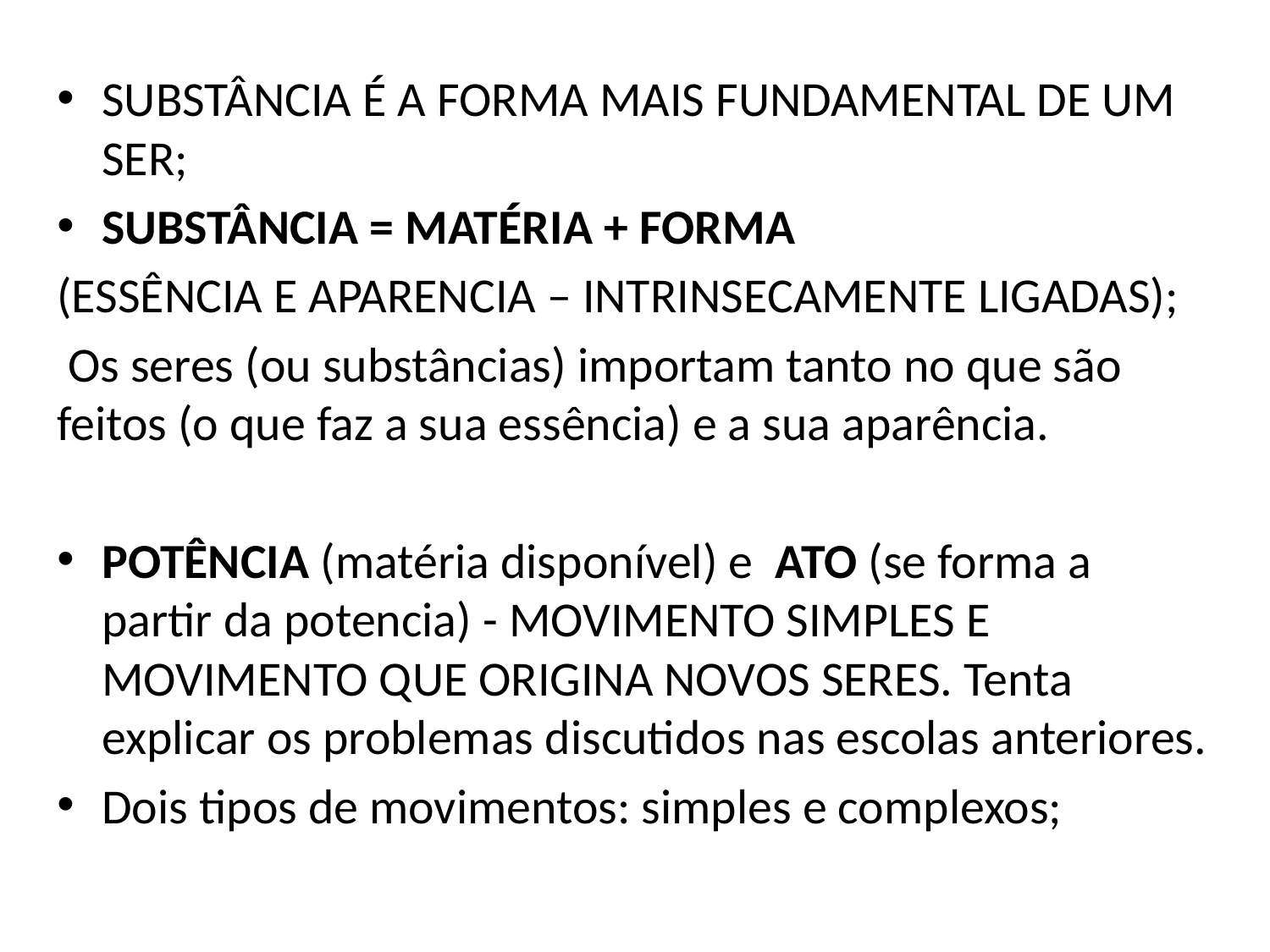

SUBSTÂNCIA É A FORMA MAIS FUNDAMENTAL DE UM SER;
SUBSTÂNCIA = MATÉRIA + FORMA
(ESSÊNCIA E APARENCIA – INTRINSECAMENTE LIGADAS);
 Os seres (ou substâncias) importam tanto no que são feitos (o que faz a sua essência) e a sua aparência.

POTÊNCIA (matéria disponível) e  ATO (se forma a partir da potencia) - MOVIMENTO SIMPLES E MOVIMENTO QUE ORIGINA NOVOS SERES. Tenta explicar os problemas discutidos nas escolas anteriores.
Dois tipos de movimentos: simples e complexos;